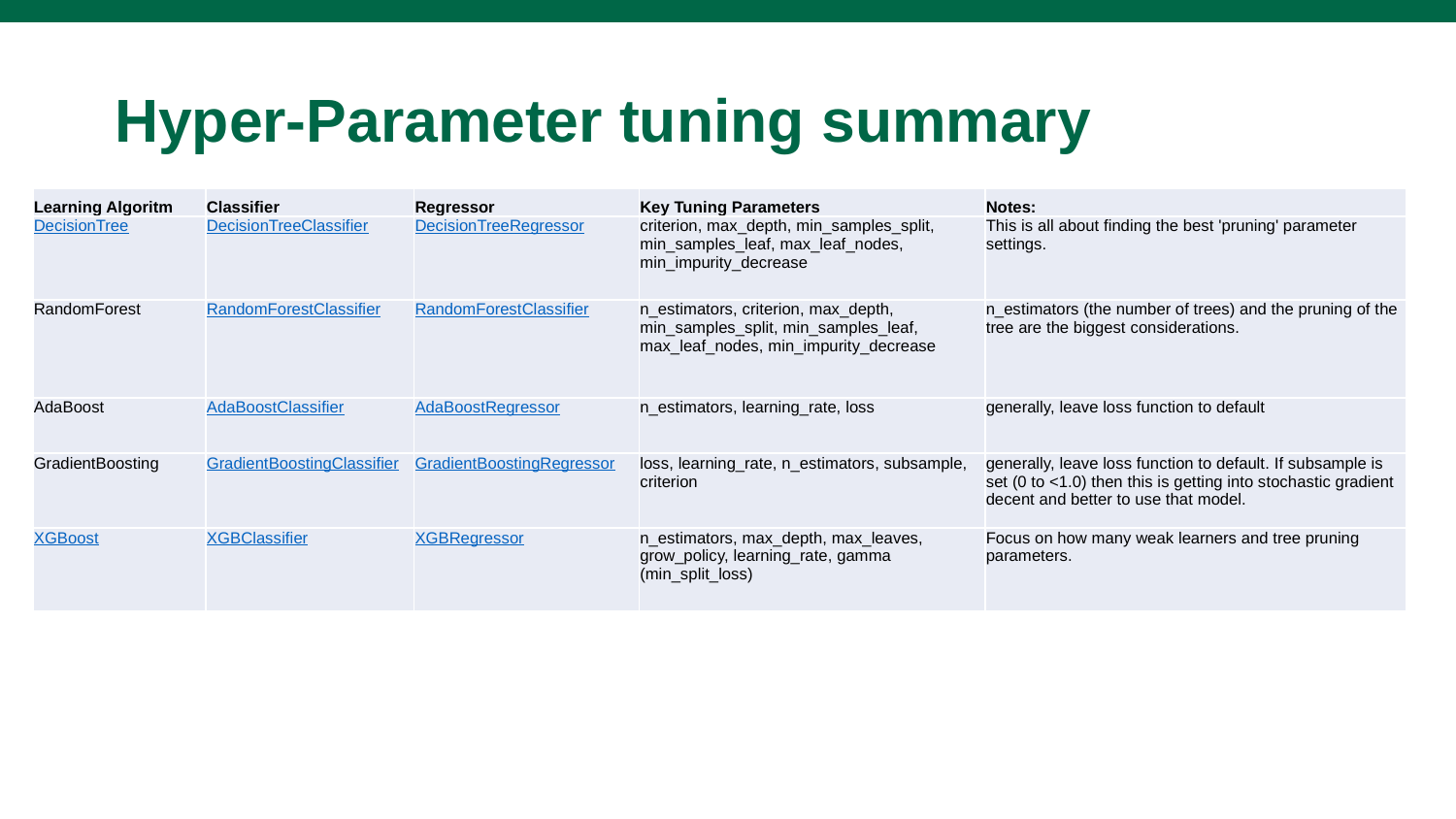

# Hyper-Parameter tuning summary
| Learning Algoritm | Classifier | Regressor | Key Tuning Parameters | Notes: |
| --- | --- | --- | --- | --- |
| DecisionTree | DecisionTreeClassifier | DecisionTreeRegressor | criterion, max\_depth, min\_samples\_split, min\_samples\_leaf, max\_leaf\_nodes, min\_impurity\_decrease | This is all about finding the best 'pruning' parameter settings. |
| RandomForest | RandomForestClassifier | RandomForestClassifier | n\_estimators, criterion, max\_depth, min\_samples\_split, min\_samples\_leaf, max\_leaf\_nodes, min\_impurity\_decrease | n\_estimators (the number of trees) and the pruning of the tree are the biggest considerations. |
| AdaBoost | AdaBoostClassifier | AdaBoostRegressor | n\_estimators, learning\_rate, loss | generally, leave loss function to default |
| GradientBoosting | GradientBoostingClassifier | GradientBoostingRegressor | loss, learning\_rate, n\_estimators, subsample, criterion | generally, leave loss function to default. If subsample is set (0 to <1.0) then this is getting into stochastic gradient decent and better to use that model. |
| XGBoost | XGBClassifier | XGBRegressor | n\_estimators, max\_depth, max\_leaves, grow\_policy, learning\_rate, gamma (min\_split\_loss) | Focus on how many weak learners and tree pruning parameters. |